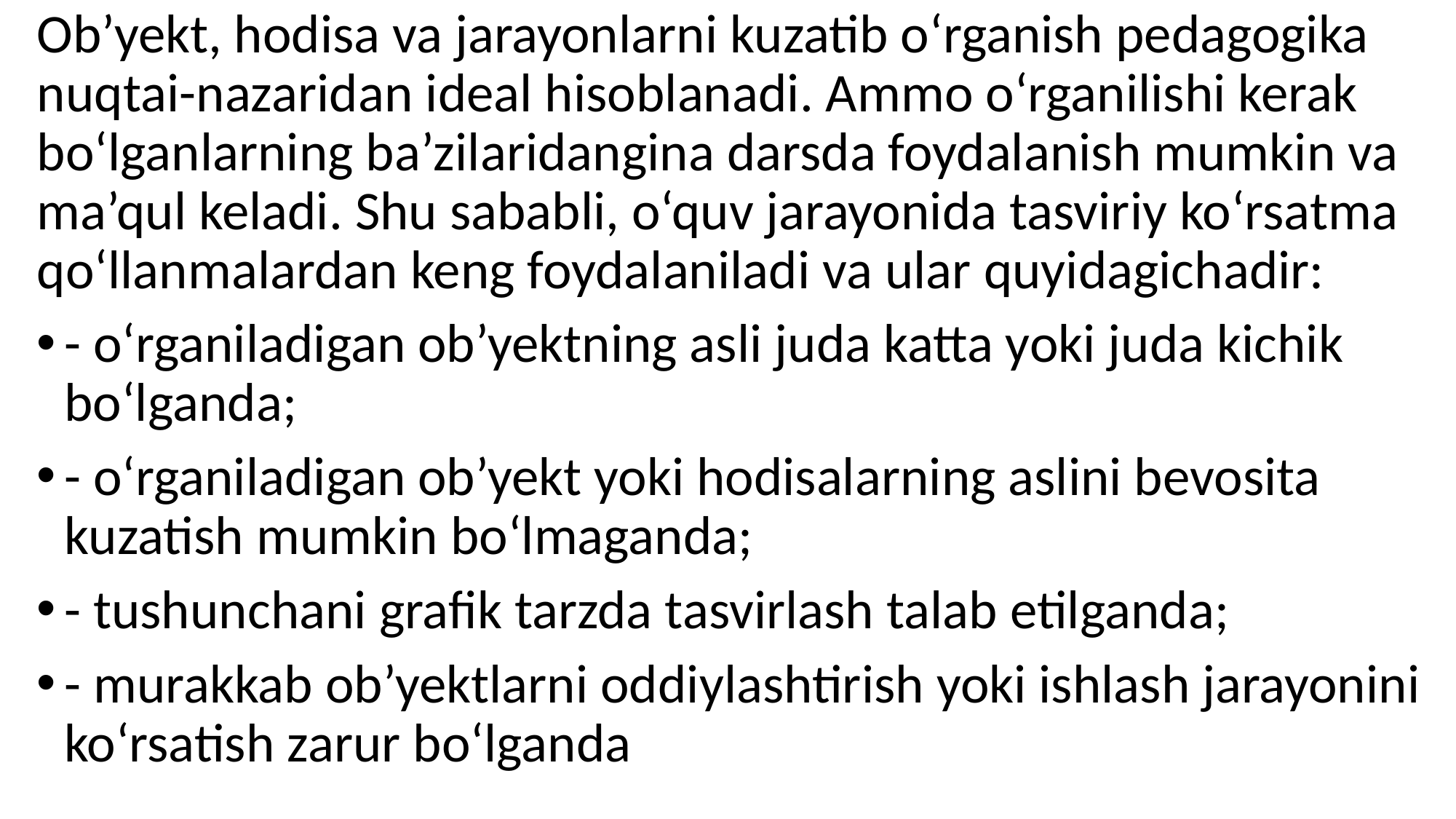

Ob’yekt, hodisa va jarayonlarni kuzatib o‘rganish pedagogika nuqtai-nazaridan ideal hisoblanadi. Ammo o‘rganilishi kerak bo‘lganlarning ba’zilaridangina darsda foydalanish mumkin va ma’qul keladi. Shu sababli, o‘quv jarayonida tasviriy ko‘rsatma qo‘llanmalardan keng foydalaniladi va ular quyidagichadir:
- o‘rganiladigan ob’yektning asli juda katta yoki juda kichik bo‘lganda;
- o‘rganiladigan ob’yekt yoki hodisalarning aslini bevosita kuzatish mumkin bo‘lmaganda;
- tushunchani grafik tarzda tasvirlash talab etilganda;
- murakkab ob’yektlarni oddiylashtirish yoki ishlash jarayonini ko‘rsatish zarur bo‘lganda